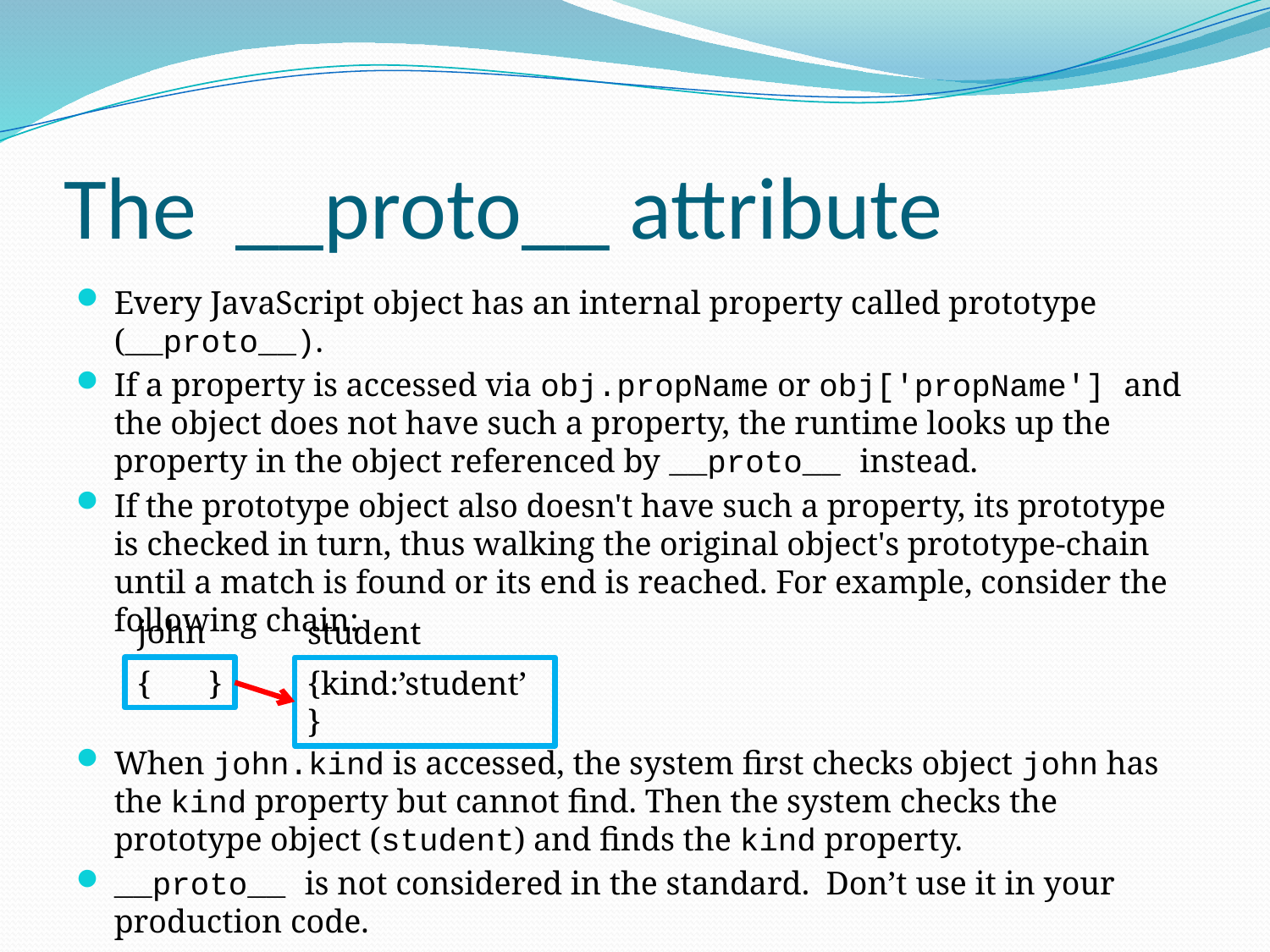

# The  __proto__ attribute
Every JavaScript object has an internal property called prototype (__proto__).
If a property is accessed via obj.propName or obj['propName'] and the object does not have such a property, the runtime looks up the property in the object referenced by __proto__ instead.
If the prototype object also doesn't have such a property, its prototype is checked in turn, thus walking the original object's prototype-chain until a match is found or its end is reached. For example, consider the following chain:

When john.kind is accessed, the system first checks object john has the kind property but cannot find. Then the system checks the prototype object (student) and finds the kind property.
__proto__ is not considered in the standard.  Don’t use it in your production code.
john
student
{       }
{kind:’student’ }